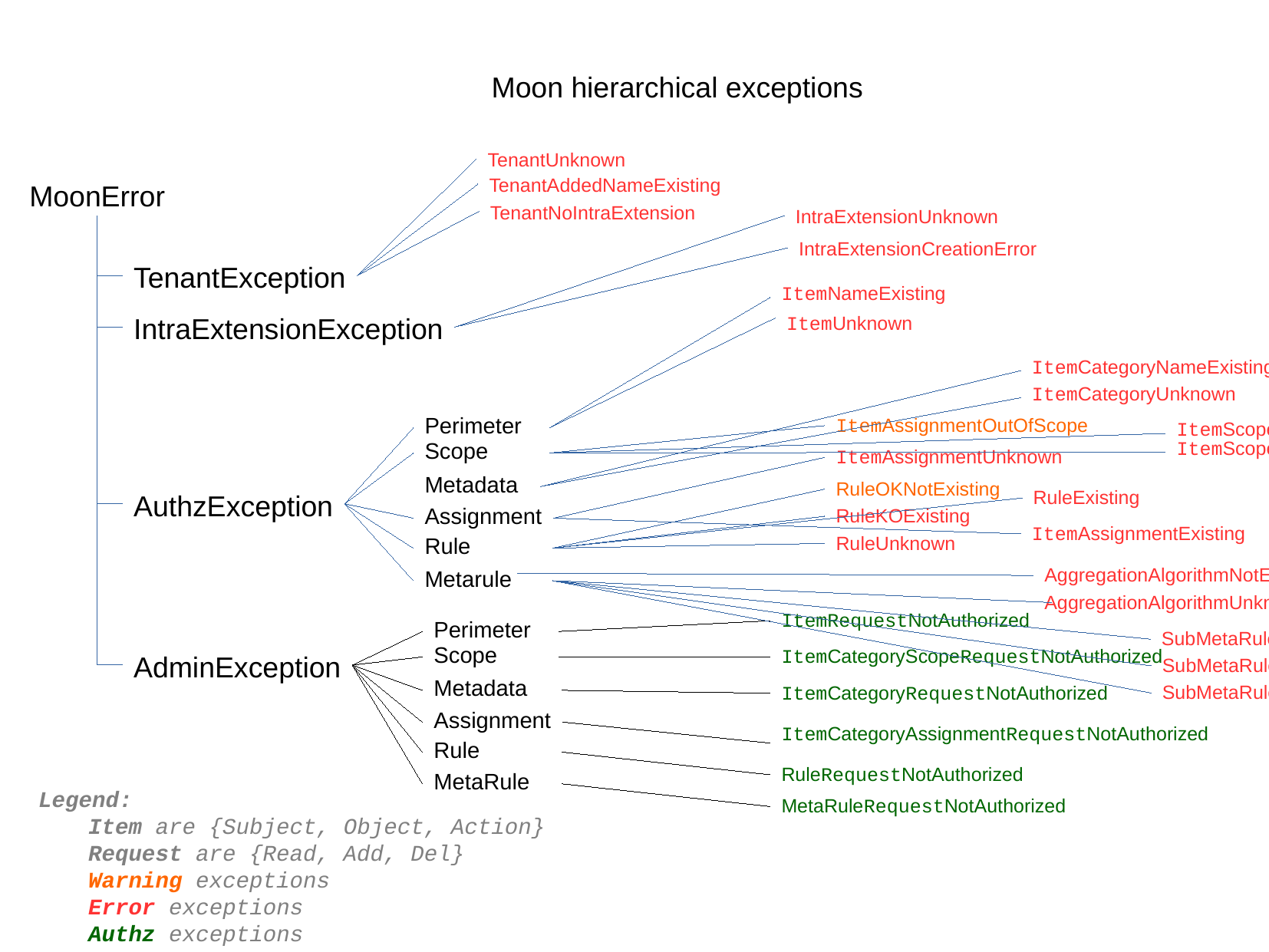

Moon hierarchical exceptions
TenantUnknown
TenantAddedNameExisting
MoonError
TenantNoIntraExtension
IntraExtensionUnknown
IntraExtensionCreationError
TenantException
ItemNameExisting
IntraExtensionException
ItemUnknown
ItemCategoryNameExisting
ItemCategoryUnknown
Perimeter
ItemAssignmentOutOfScope
ItemScopeNameExisting
ItemScopeUnknown
Scope
ItemAssignmentUnknown
Metadata
RuleOKNotExisting
RuleExisting
AuthzException
Assignment
RuleKOExisting
ItemAssignmentExisting
RuleUnknown
Rule
AggregationAlgorithmNotExisting
Metarule
AggregationAlgorithmUnknown
ItemRequestNotAuthorized
Perimeter
SubMetaRuleExisting
Scope
ItemCategoryScopeRequestNotAuthorized
AdminException
SubMetaRuleNameExisting
Metadata
SubMetaRuleUnknown
ItemCategoryRequestNotAuthorized
Assignment
ItemCategoryAssignmentRequestNotAuthorized
Rule
RuleRequestNotAuthorized
MetaRule
Legend:
MetaRuleRequestNotAuthorized
Item are {Subject, Object, Action}
Request are {Read, Add, Del}
Warning exceptions
Error exceptions
Authz exceptions